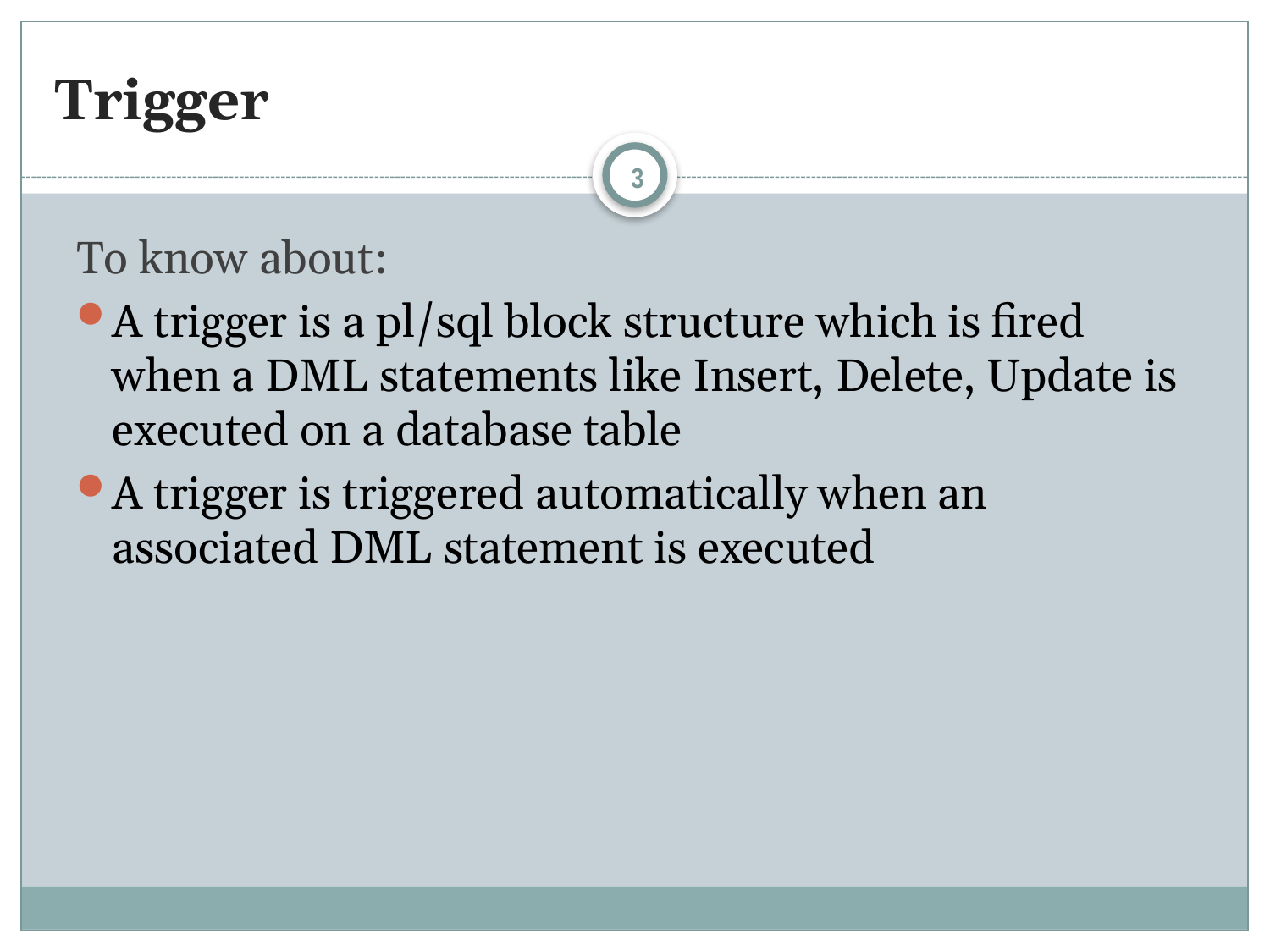

# Trigger
3
To know about:
A trigger is a pl/sql block structure which is fired when a DML statements like Insert, Delete, Update is executed on a database table
A trigger is triggered automatically when an associated DML statement is executed